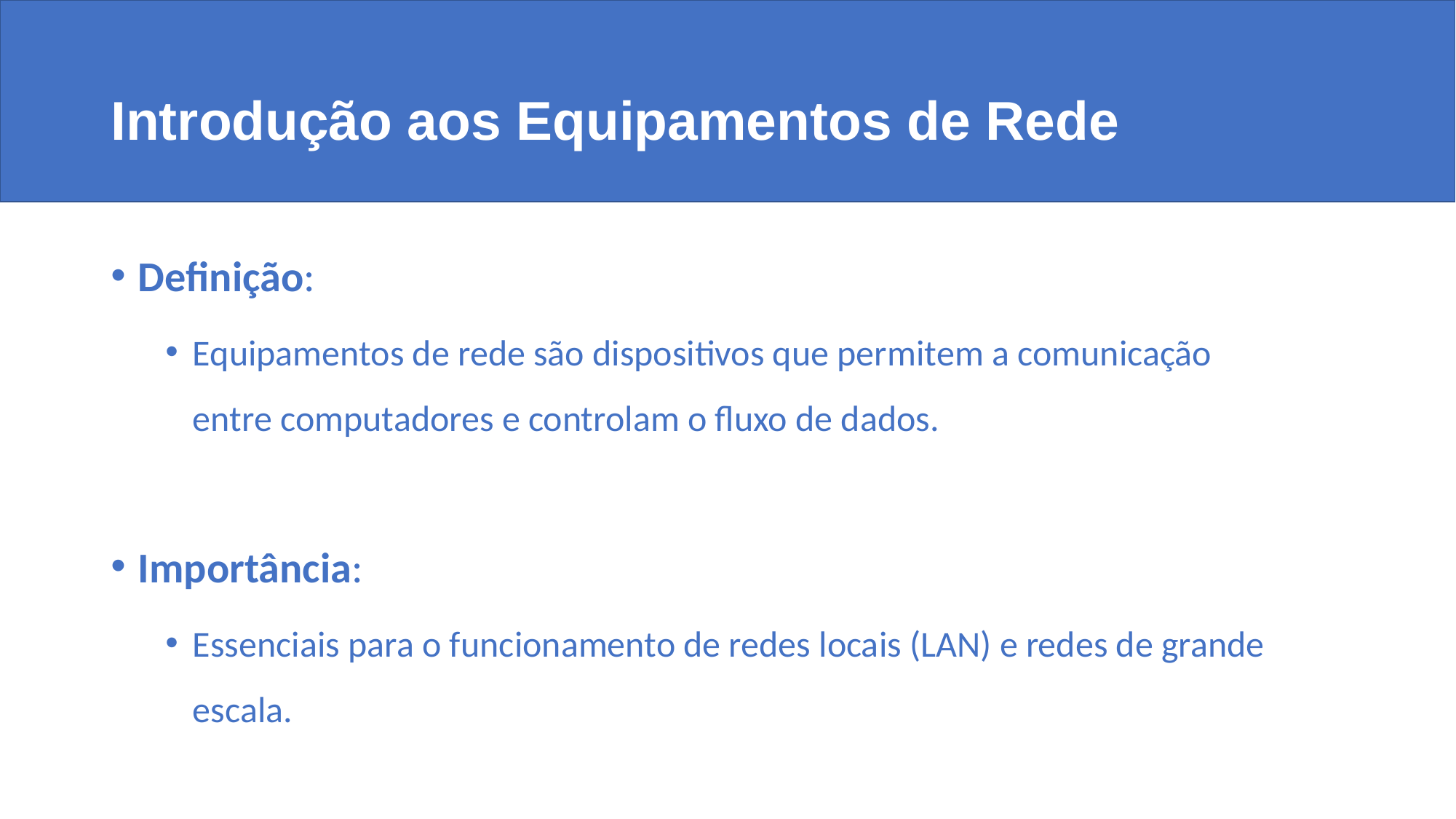

# Introdução aos Equipamentos de Rede
Definição:
Equipamentos de rede são dispositivos que permitem a comunicação entre computadores e controlam o fluxo de dados.

Importância:
Essenciais para o funcionamento de redes locais (LAN) e redes de grande escala.